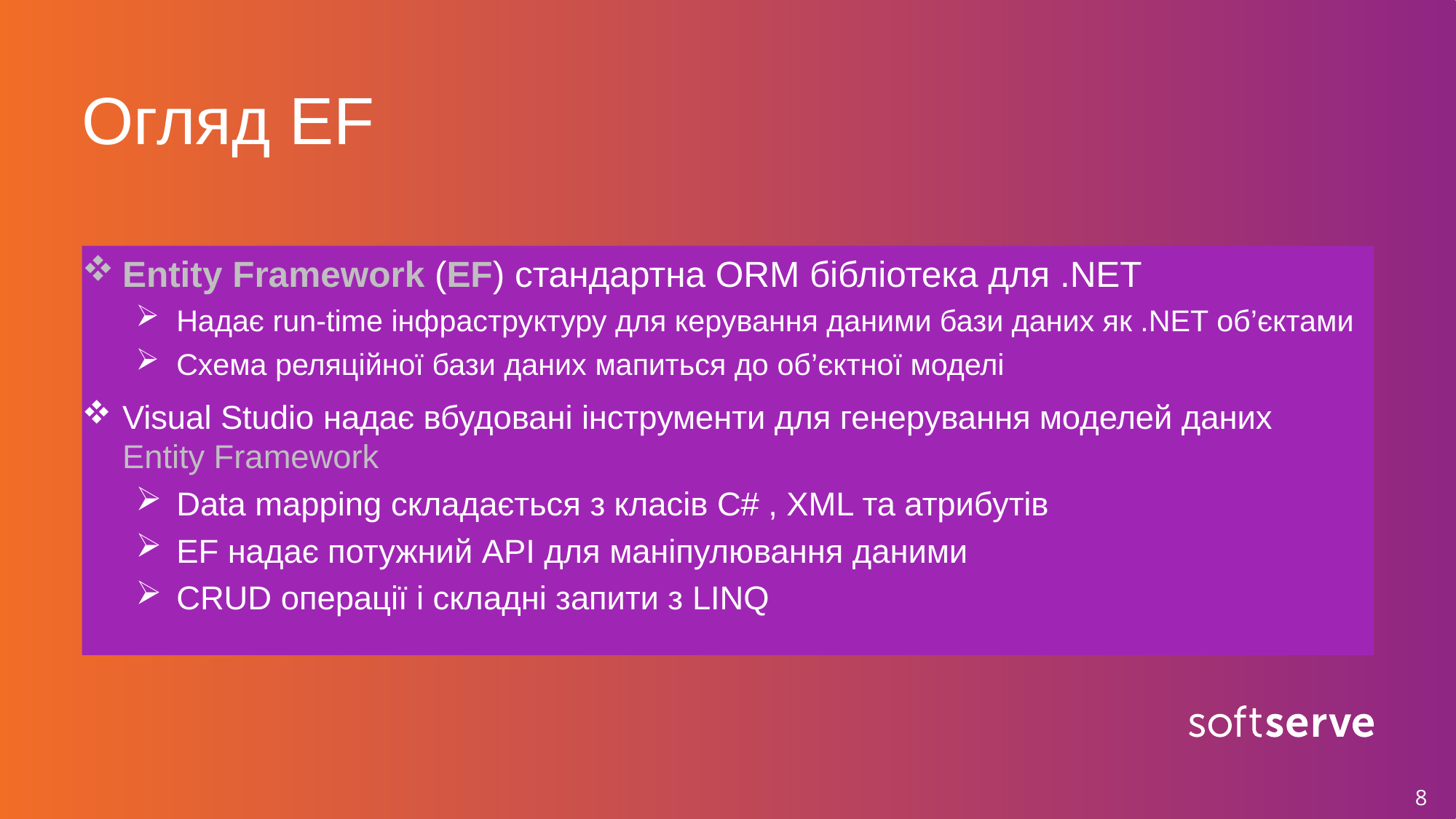

# Огляд EF
Entity Framework (EF) стандартна ORM бібліотека для .NET
Надає run-time інфраструктуру для керування даними бази даних як .NET об’єктами
Схема реляційної бази даних мапиться до об’єктної моделі
Visual Studio надає вбудовані інструменти для генерування моделей даних Entity Framework
Data mapping складається з класів C# , XML та атрибутів
EF надає потужний API для маніпулювання даними
CRUD операції і складні запити з LINQ
8